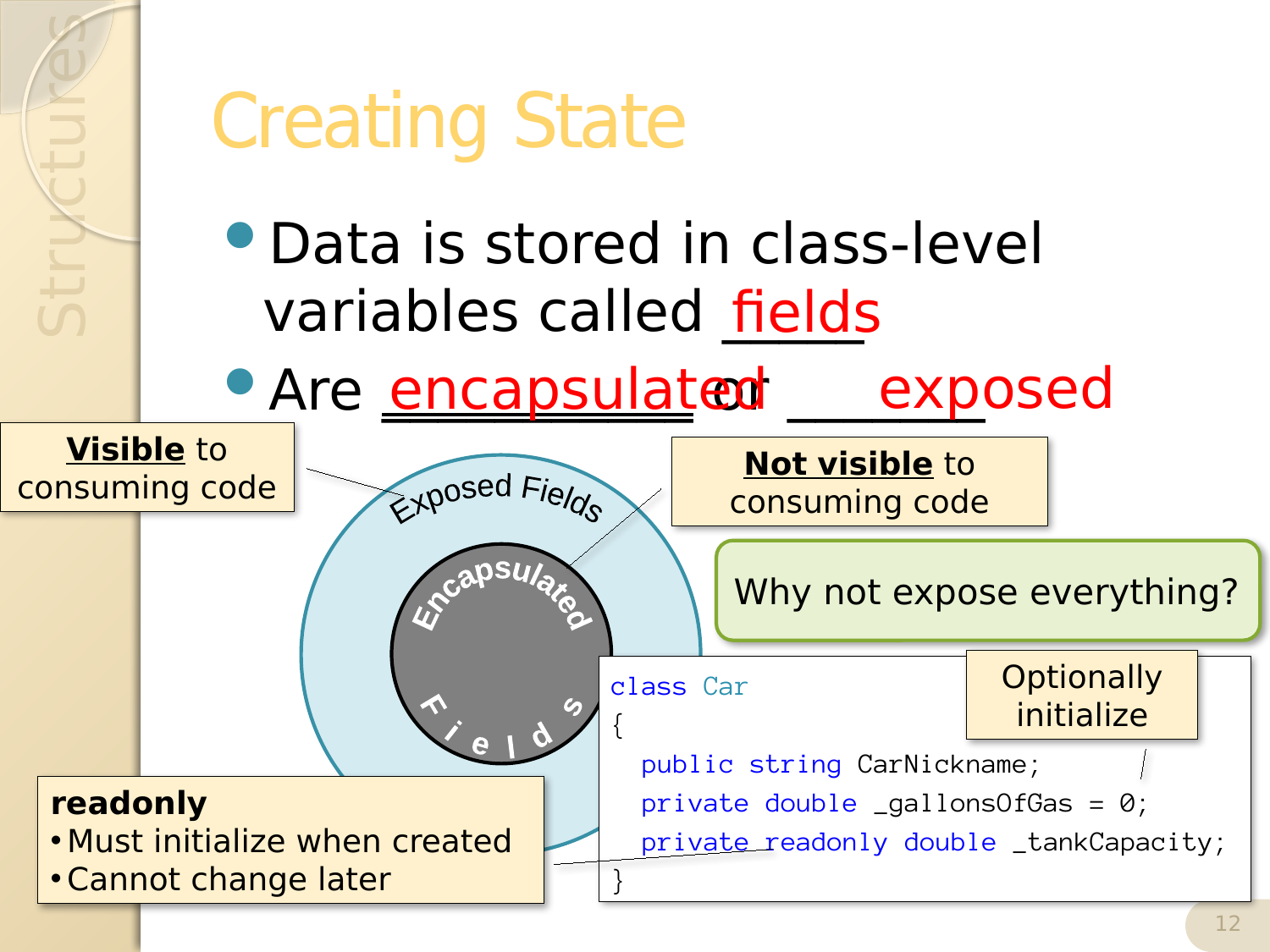

# Creating State
Data is stored in class-level variables called _____
Are ___________ or _______
fields
exposed
encapsulated
Visible to consuming code
Not visible to consuming code

Exposed Fields
Why not expose everything?

Encapsulated

Fields
Optionally initialize
class Car
{
  public string CarNickname;
  private double _gallonsOfGas = 0;
  private readonly double _tankCapacity;
}
readonly
Must initialize when created
Cannot change later
12